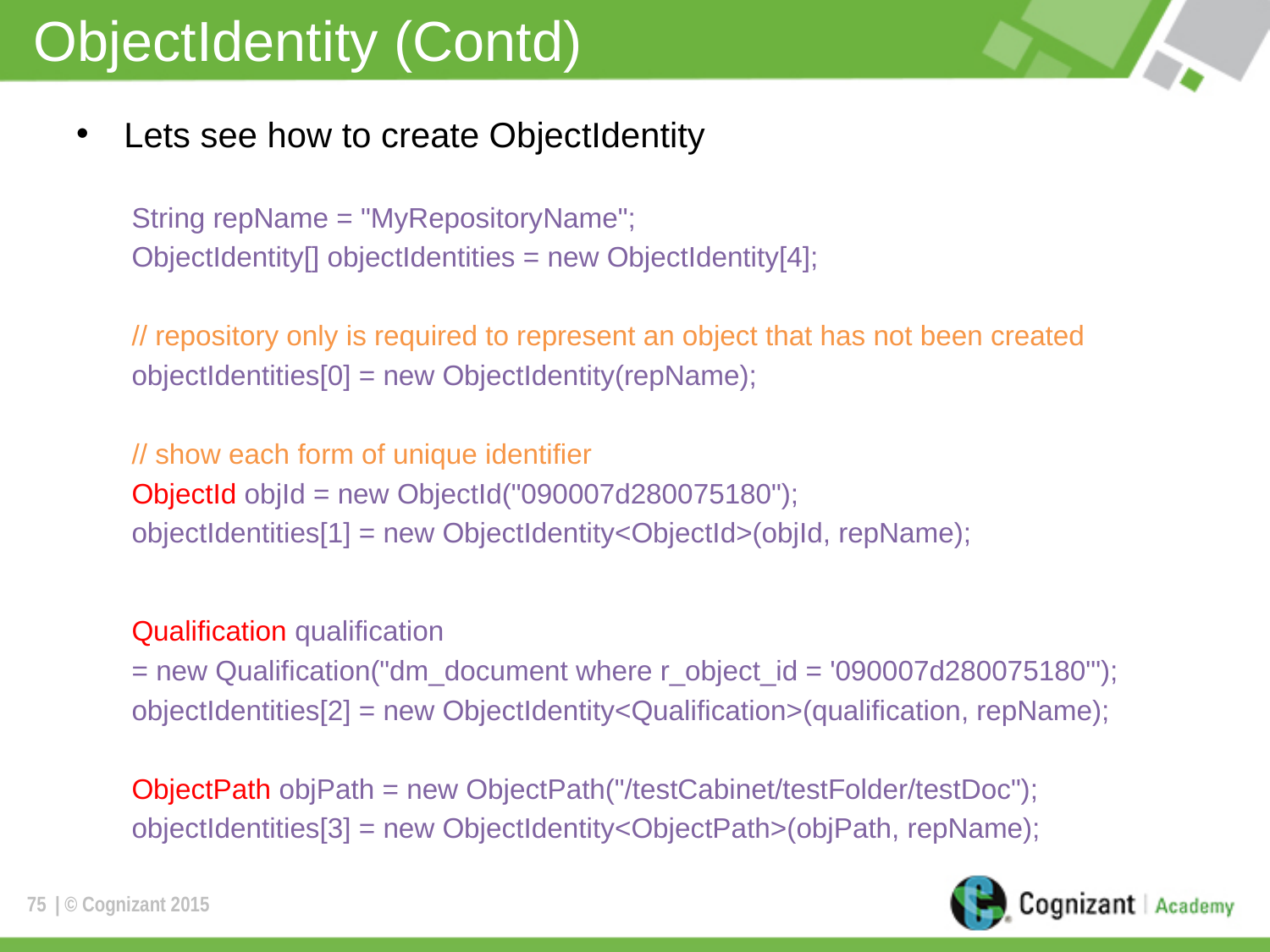

# ObjectIdentity (Contd)
Lets see how to create ObjectIdentity

String repName = "MyRepositoryName";
ObjectIdentity[] objectIdentities = new ObjectIdentity[4];

// repository only is required to represent an object that has not been created
objectIdentities[0] = new ObjectIdentity(repName);

// show each form of unique identifier
ObjectId objId = new ObjectId("090007d280075180");
objectIdentities[1] = new ObjectIdentity<ObjectId>(objId, repName);

Qualification qualification
= new Qualification("dm_document where r_object_id = '090007d280075180'");
objectIdentities[2] = new ObjectIdentity<Qualification>(qualification, repName);

ObjectPath objPath = new ObjectPath("/testCabinet/testFolder/testDoc");
objectIdentities[3] = new ObjectIdentity<ObjectPath>(objPath, repName);
75
| © Cognizant 2015